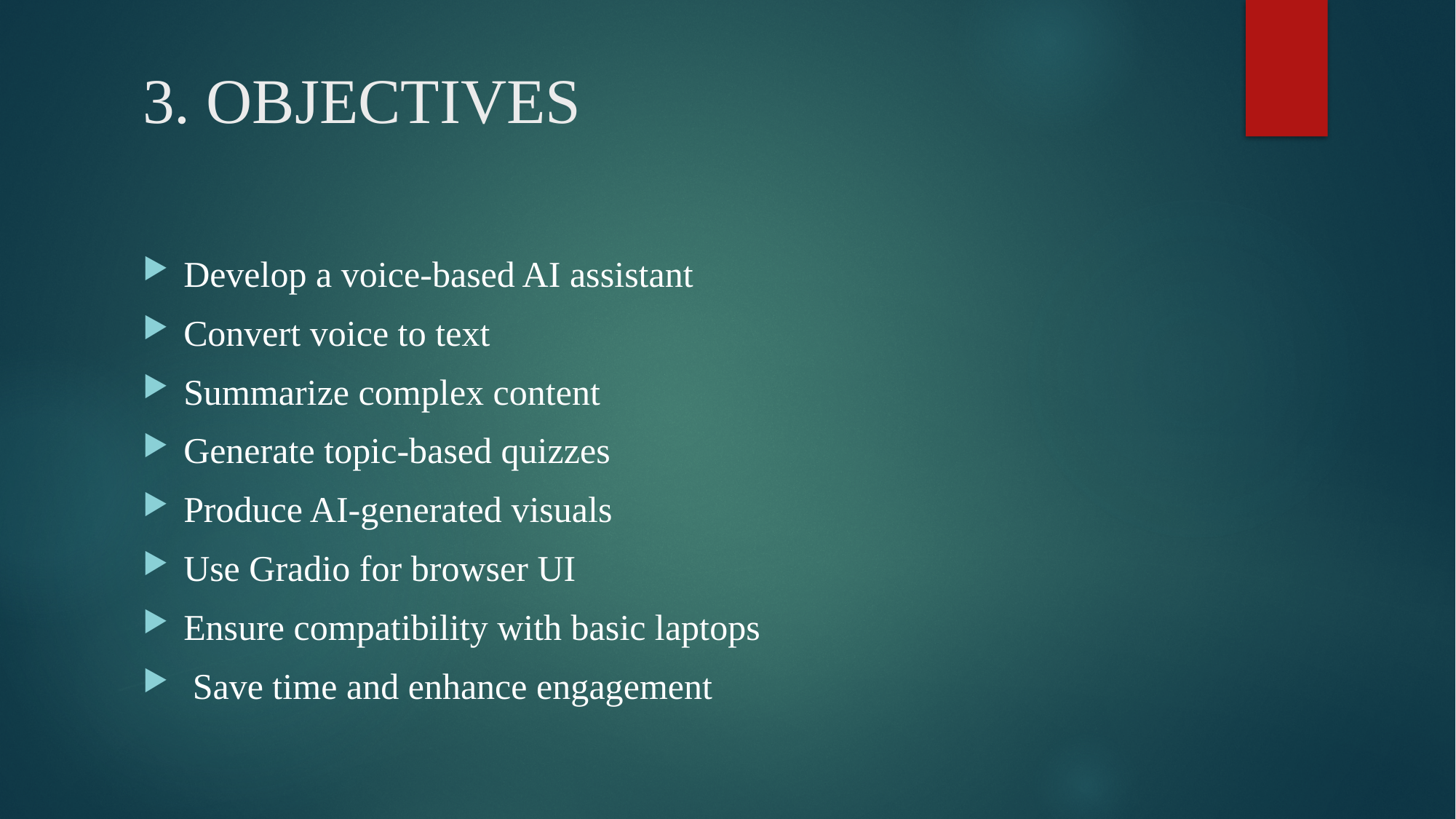

# 3. OBJECTIVES
Develop a voice-based AI assistant
Convert voice to text
Summarize complex content
Generate topic-based quizzes
Produce AI-generated visuals
Use Gradio for browser UI
Ensure compatibility with basic laptops
 Save time and enhance engagement